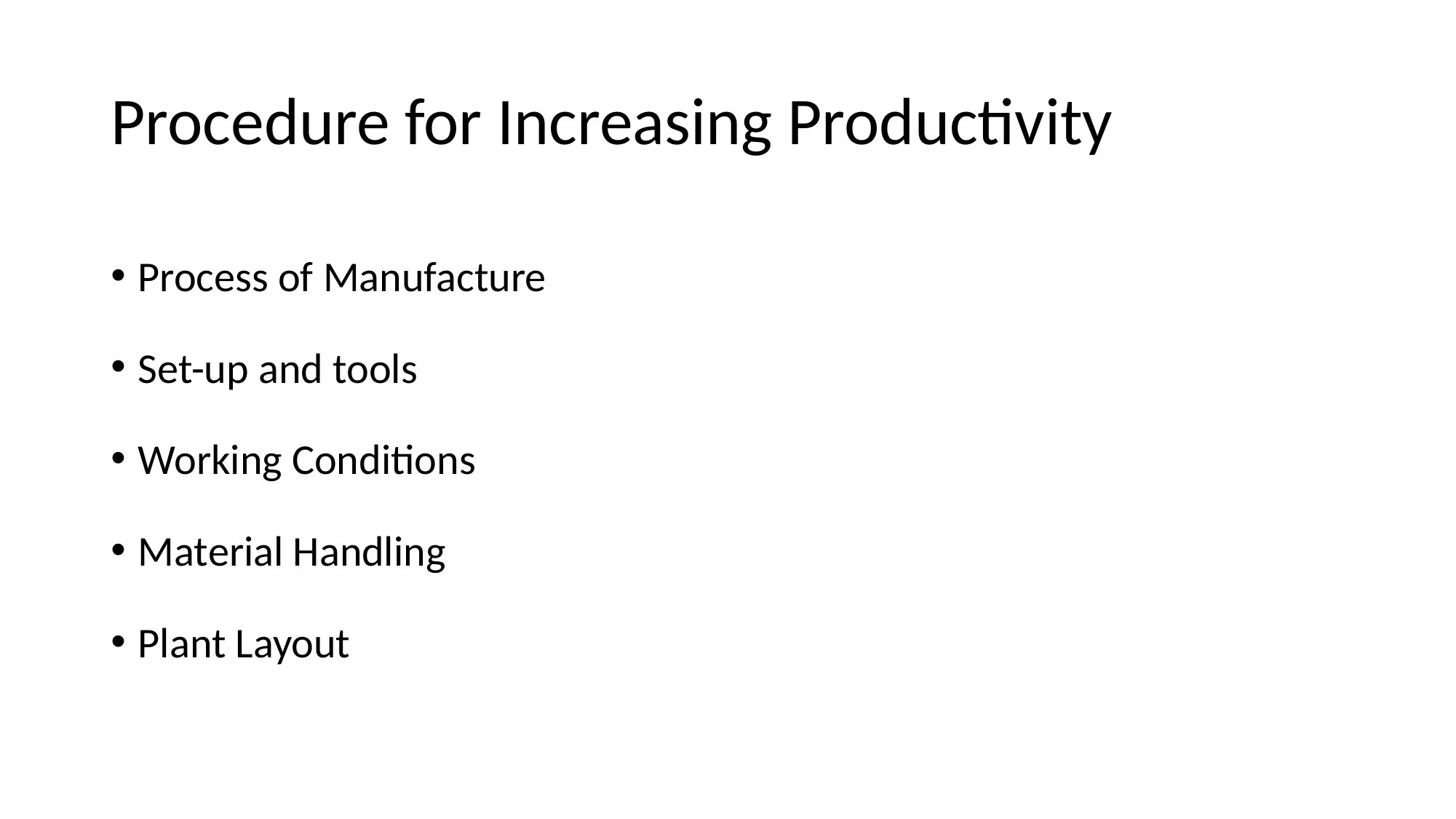

# Procedure for Increasing Productivity
Process of Manufacture
Set-up and tools
Working Conditions
Material Handling
Plant Layout